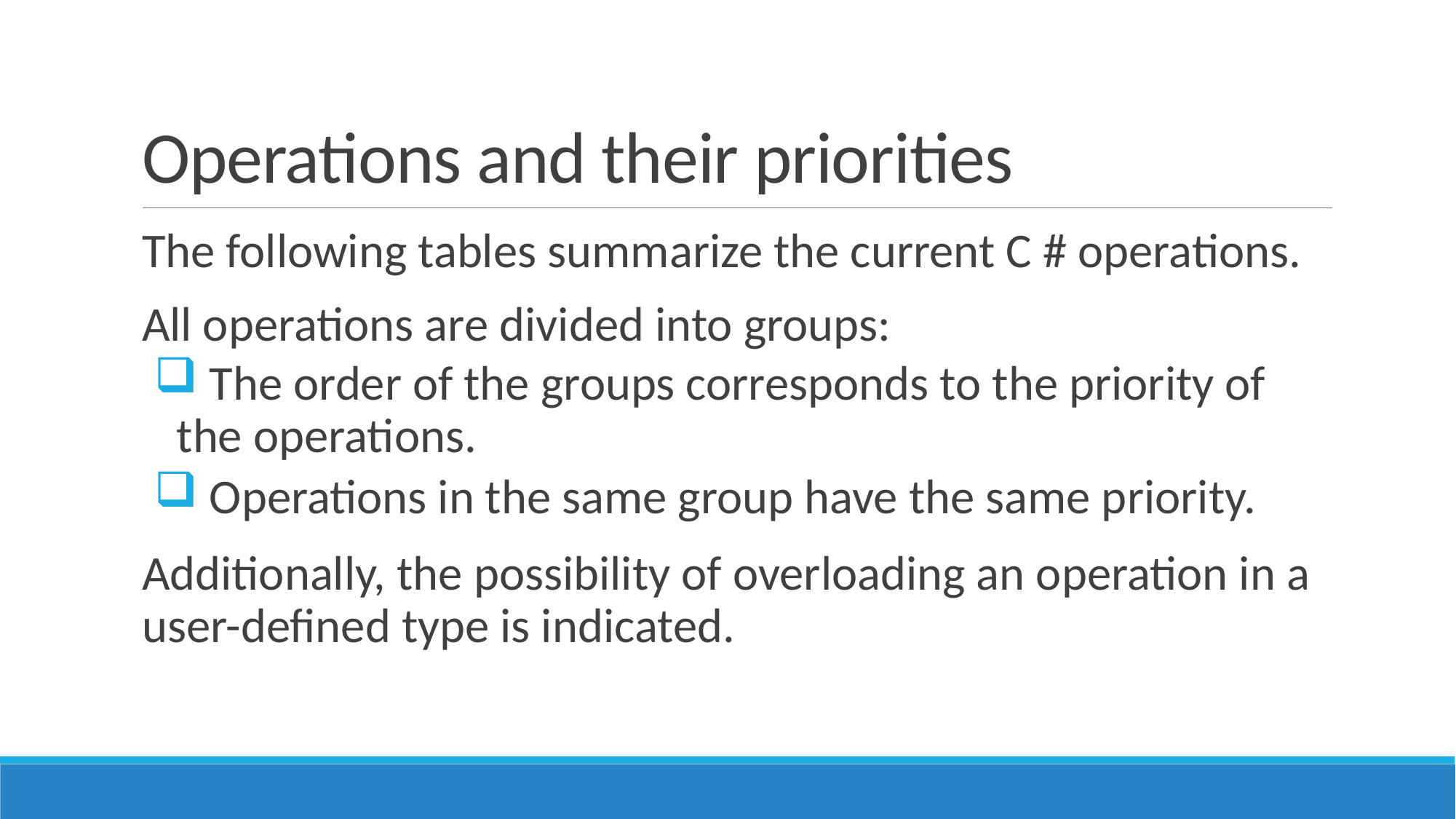

# Operations and their priorities
The following tables summarize the current C # operations.
All operations are divided into groups:
 The order of the groups corresponds to the priority of the operations.
 Operations in the same group have the same priority.
Additionally, the possibility of overloading an operation in a user-defined type is indicated.